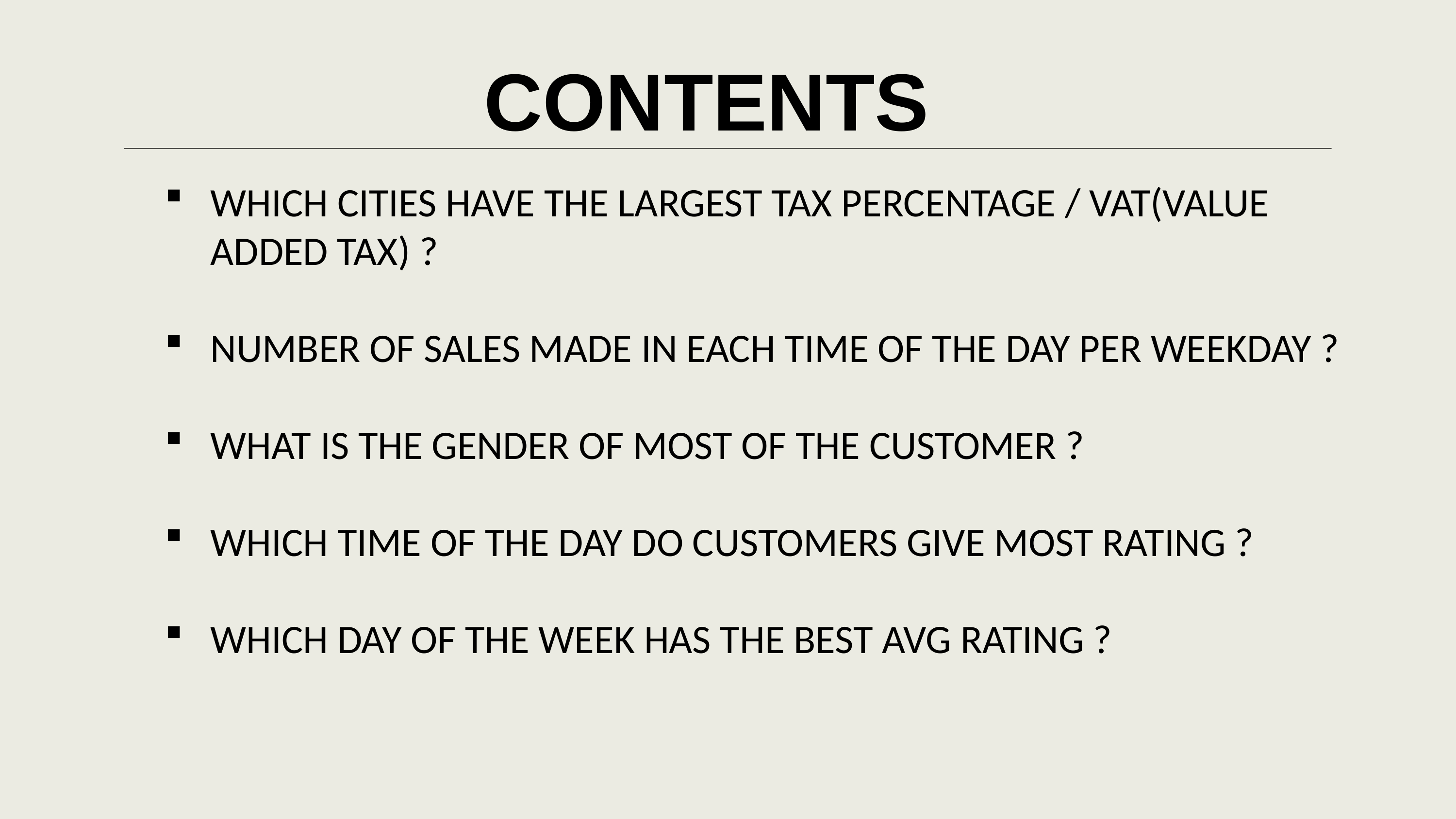

CONTENTS

WHICH CITIES HAVE THE LARGEST TAX PERCENTAGE / VAT(VALUE ADDED TAX) ?

NUMBER OF SALES MADE IN EACH TIME OF THE DAY PER WEEKDAY ?

WHAT IS THE GENDER OF MOST OF THE CUSTOMER ?

WHICH TIME OF THE DAY DO CUSTOMERS GIVE MOST RATING ?

WHICH DAY OF THE WEEK HAS THE BEST AVG RATING ?